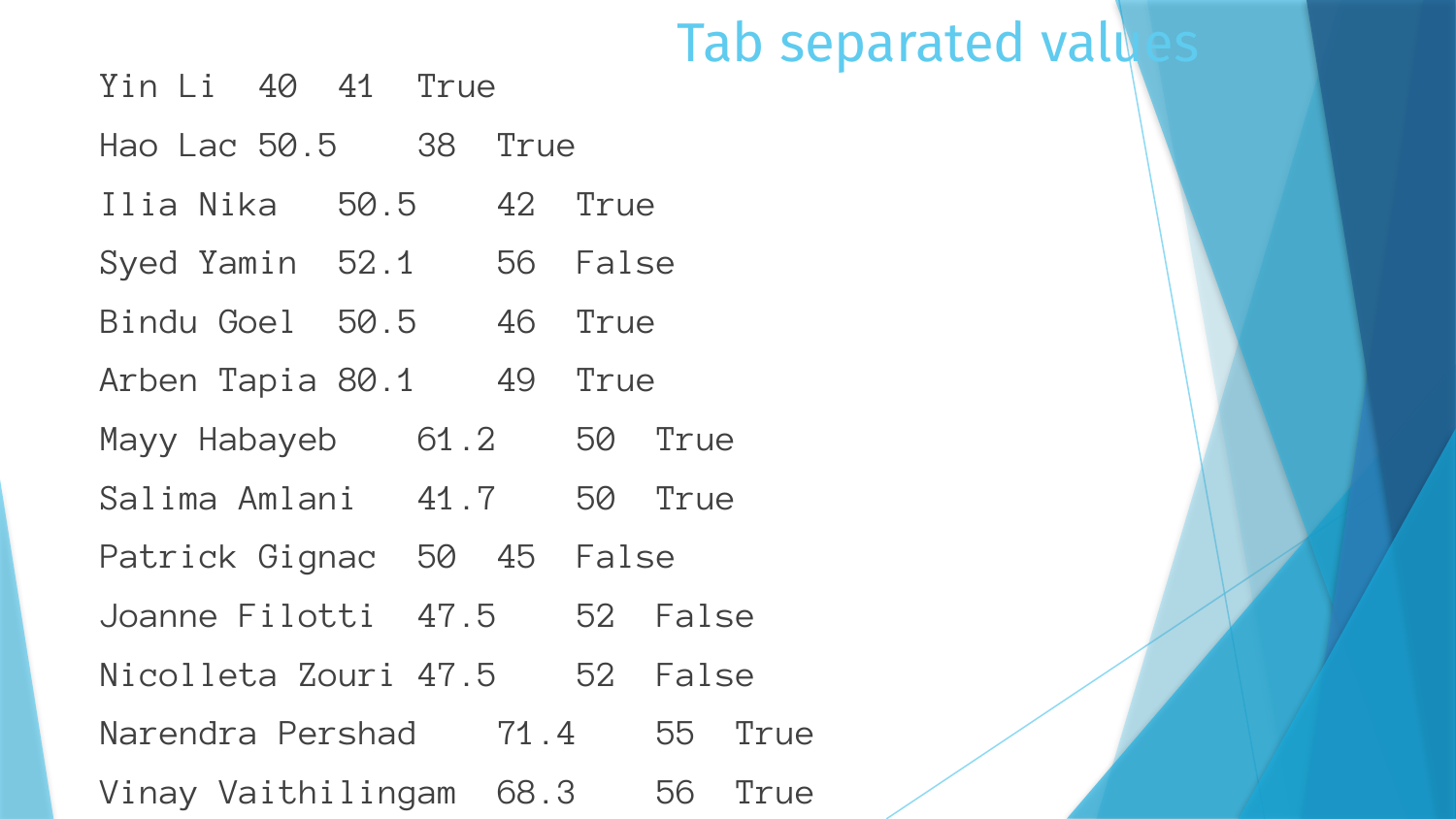

# Tab separated values
Yin Li  40  41  True
Hao Lac 50.5    38  True
Ilia Nika   50.5    42  True
Syed Yamin  52.1    56  False
Bindu Goel  50.5    46  True
Arben Tapia 80.1    49  True
Mayy Habayeb    61.2    50  True
Salima Amlani   41.7    50  True
Patrick Gignac  50  45  False
Joanne Filotti  47.5    52  False
Nicolleta Zouri 47.5    52  False
Narendra Pershad    71.4    55  True
Vinay Vaithilingam  68.3    56  True